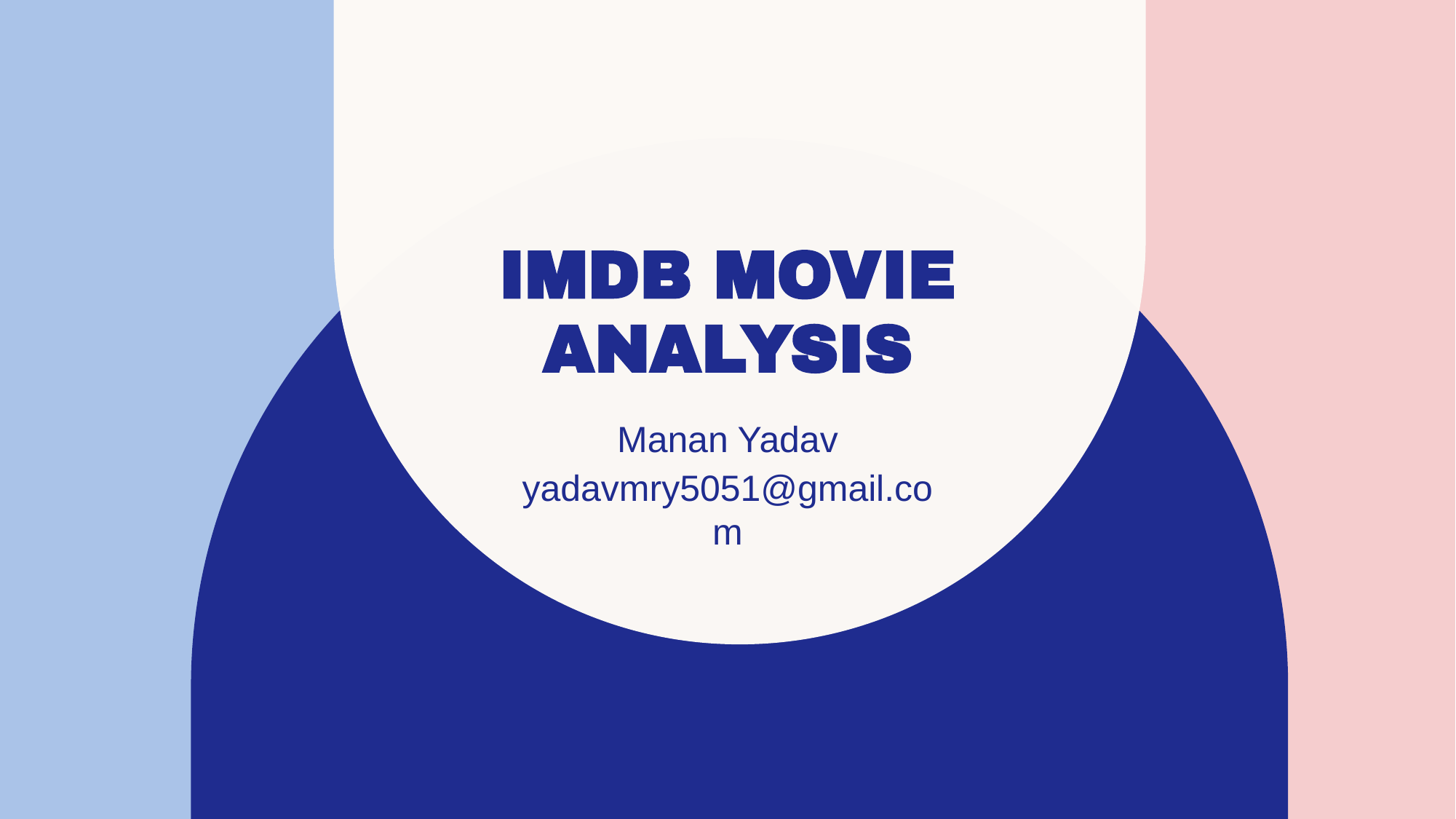

# IMDB Movie Analysis
Manan Yadav
yadavmry5051@gmail.com​